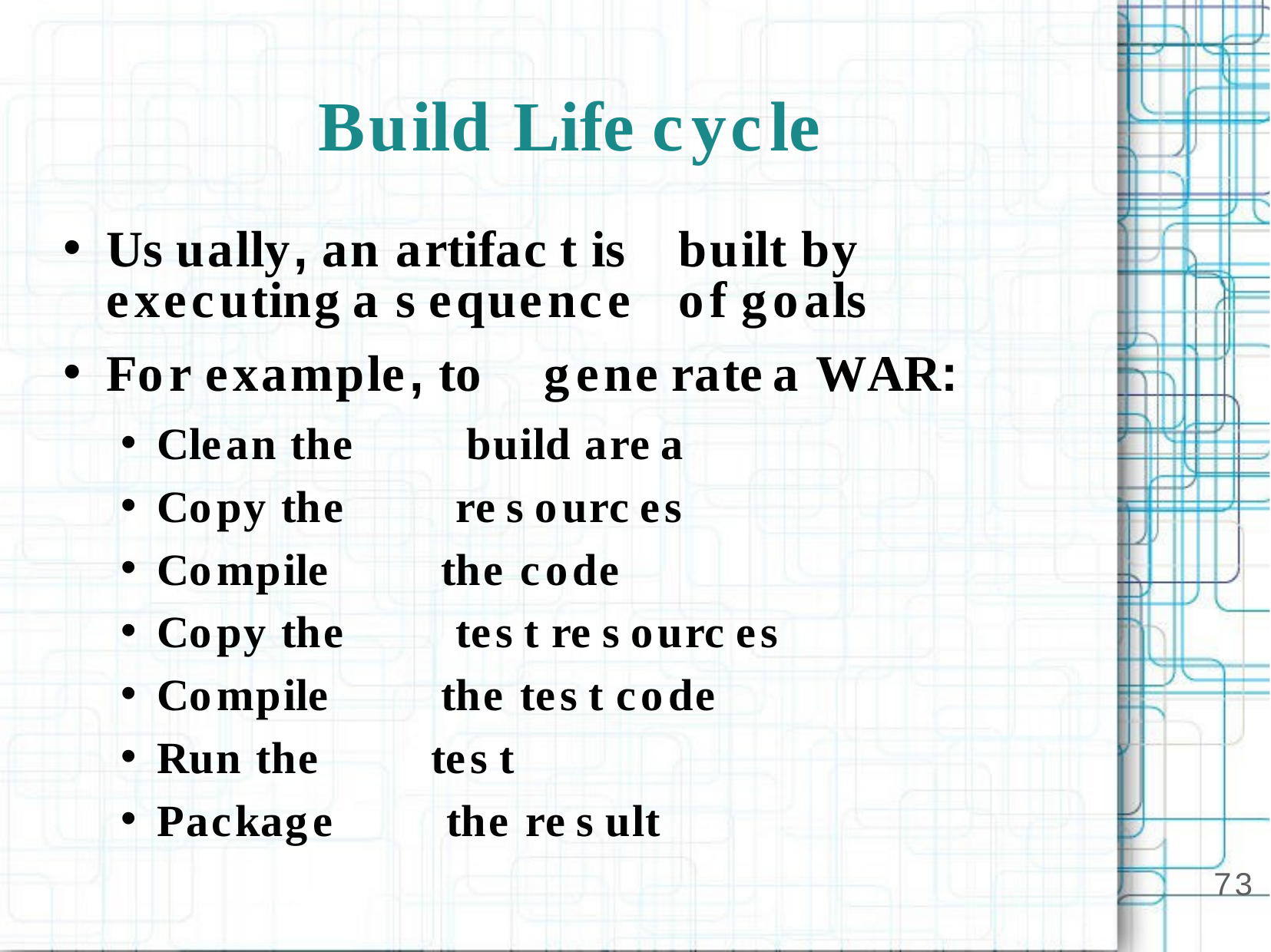

# Build Life cycle
Us ually, an artifac t is	built by executing a s equence	of goals
For example, to	gene rate	a WAR:
Clean the	build are a
Copy the	re s ourc es
Compile	the	code
Copy the	tes t re s ourc es
Compile	the	tes t code
Run the	tes t
Package	the	re s ult
73